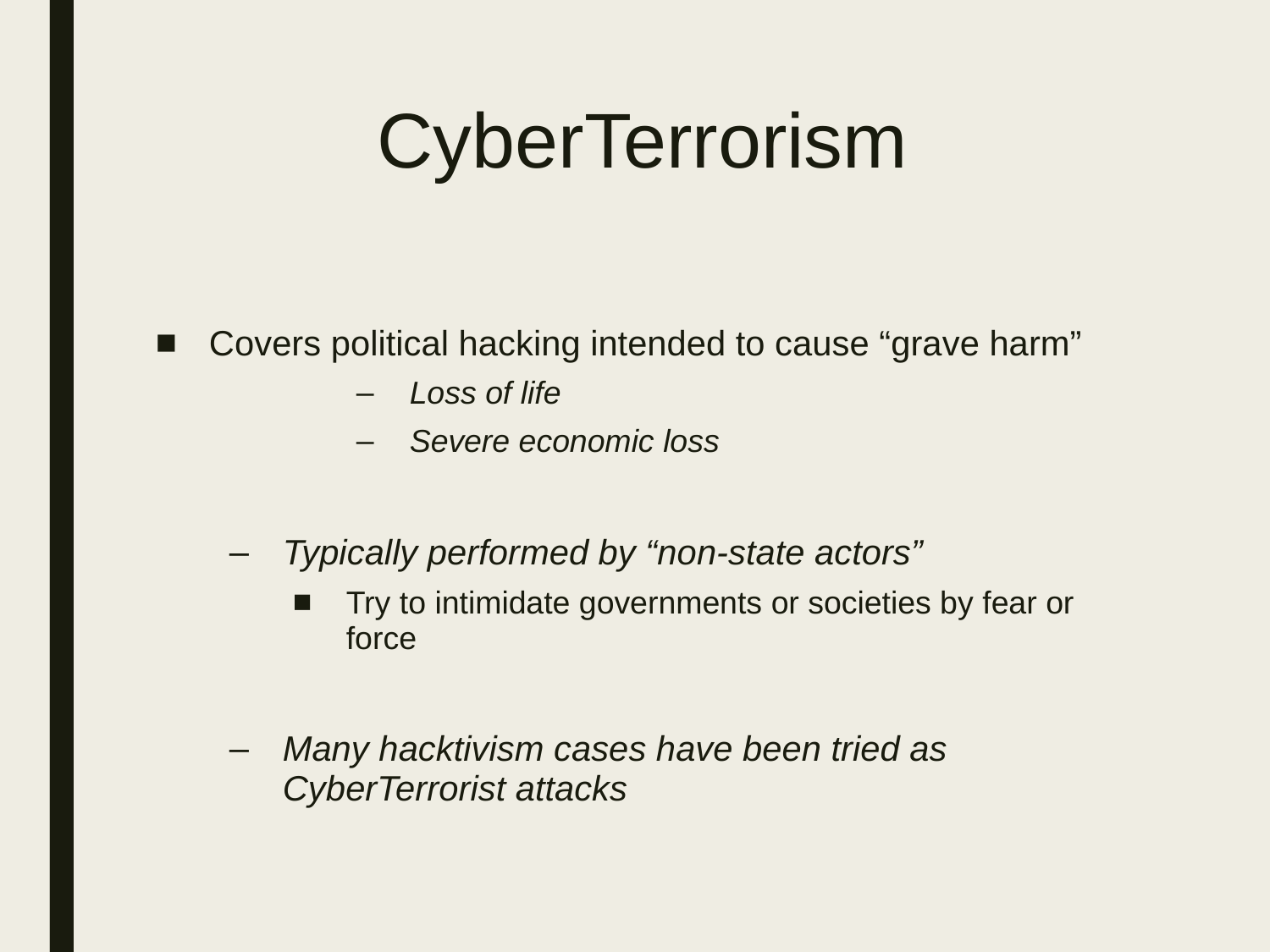

# CyberTerrorism
Covers political hacking intended to cause “grave harm”
Loss of life
Severe economic loss

Typically performed by “non-state actors”
Try to intimidate governments or societies by fear or force

Many hacktivism cases have been tried as CyberTerrorist attacks